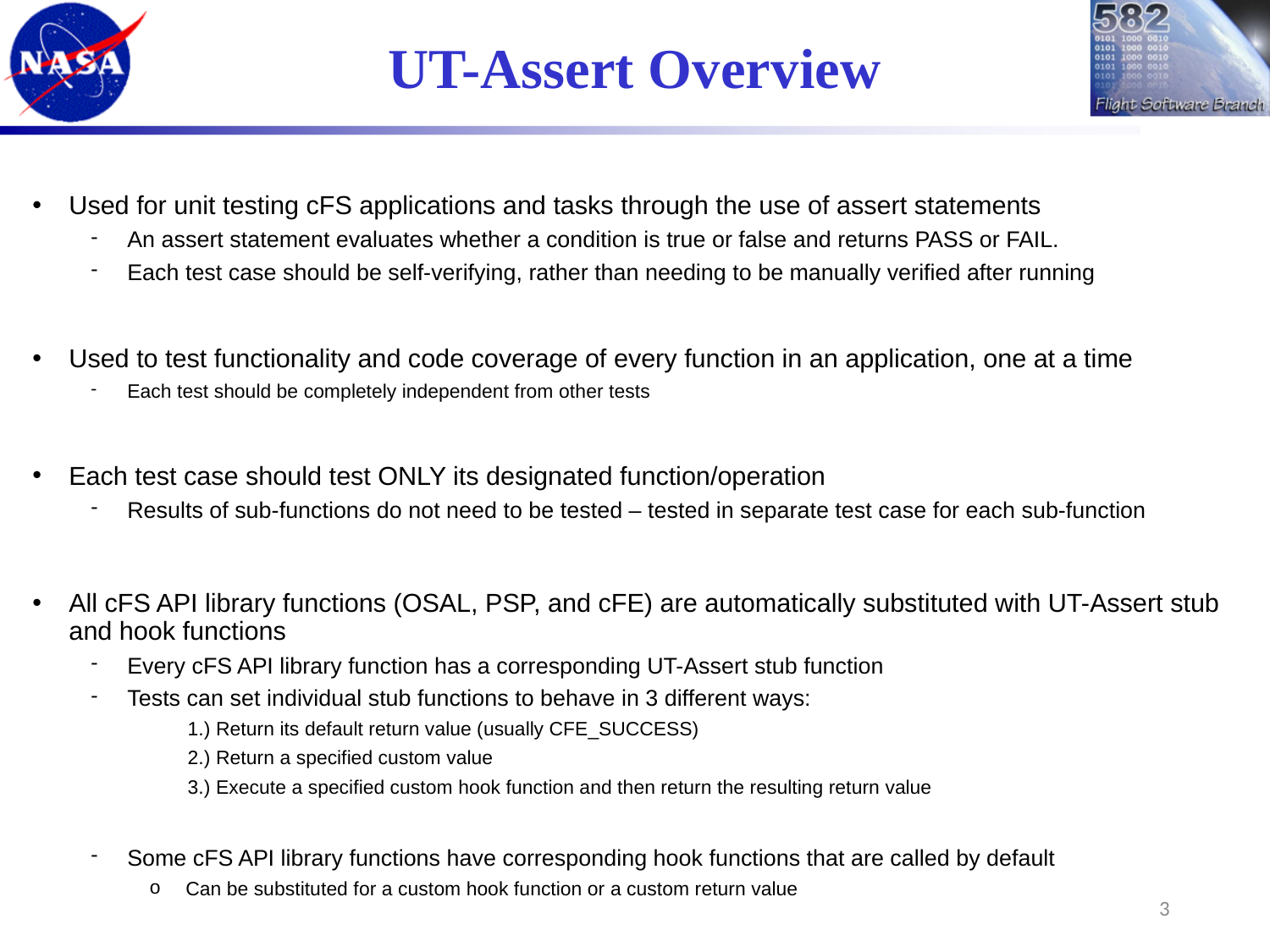

# UT-Assert Overview
Used for unit testing cFS applications and tasks through the use of assert statements
An assert statement evaluates whether a condition is true or false and returns PASS or FAIL.
Each test case should be self-verifying, rather than needing to be manually verified after running

Used to test functionality and code coverage of every function in an application, one at a time
Each test should be completely independent from other tests

Each test case should test ONLY its designated function/operation
Results of sub-functions do not need to be tested – tested in separate test case for each sub-function

All cFS API library functions (OSAL, PSP, and cFE) are automatically substituted with UT-Assert stub and hook functions
Every cFS API library function has a corresponding UT-Assert stub function
Tests can set individual stub functions to behave in 3 different ways:
       1.) Return its default return value (usually CFE_SUCCESS)
       2.) Return a specified custom value
       3.) Execute a specified custom hook function and then return the resulting return value

Some cFS API library functions have corresponding hook functions that are called by default
Can be substituted for a custom hook function or a custom return value
3